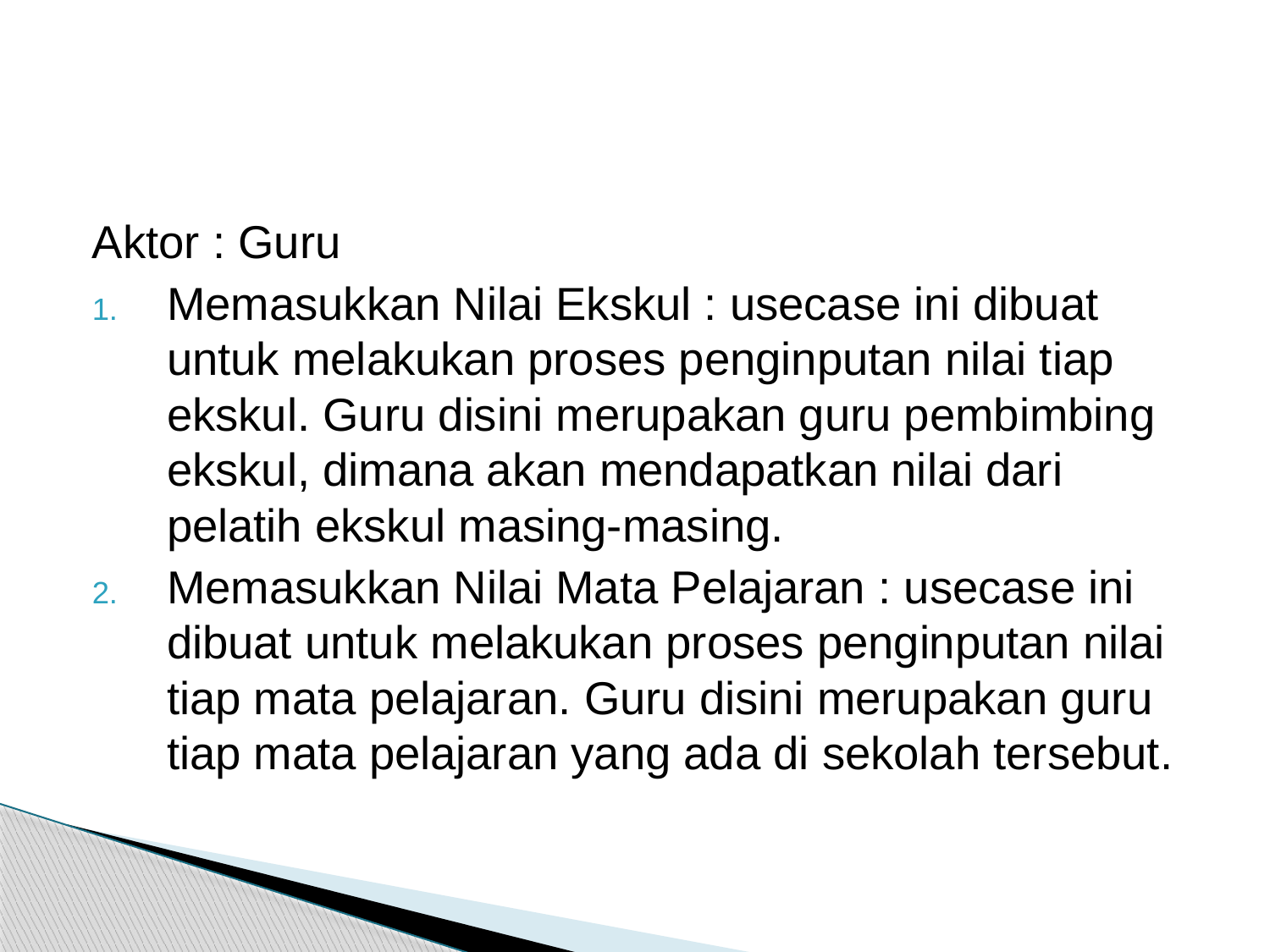

#
Aktor : Guru
Memasukkan Nilai Ekskul : usecase ini dibuat untuk melakukan proses penginputan nilai tiap ekskul. Guru disini merupakan guru pembimbing ekskul, dimana akan mendapatkan nilai dari pelatih ekskul masing-masing.
Memasukkan Nilai Mata Pelajaran : usecase ini dibuat untuk melakukan proses penginputan nilai tiap mata pelajaran. Guru disini merupakan guru tiap mata pelajaran yang ada di sekolah tersebut.